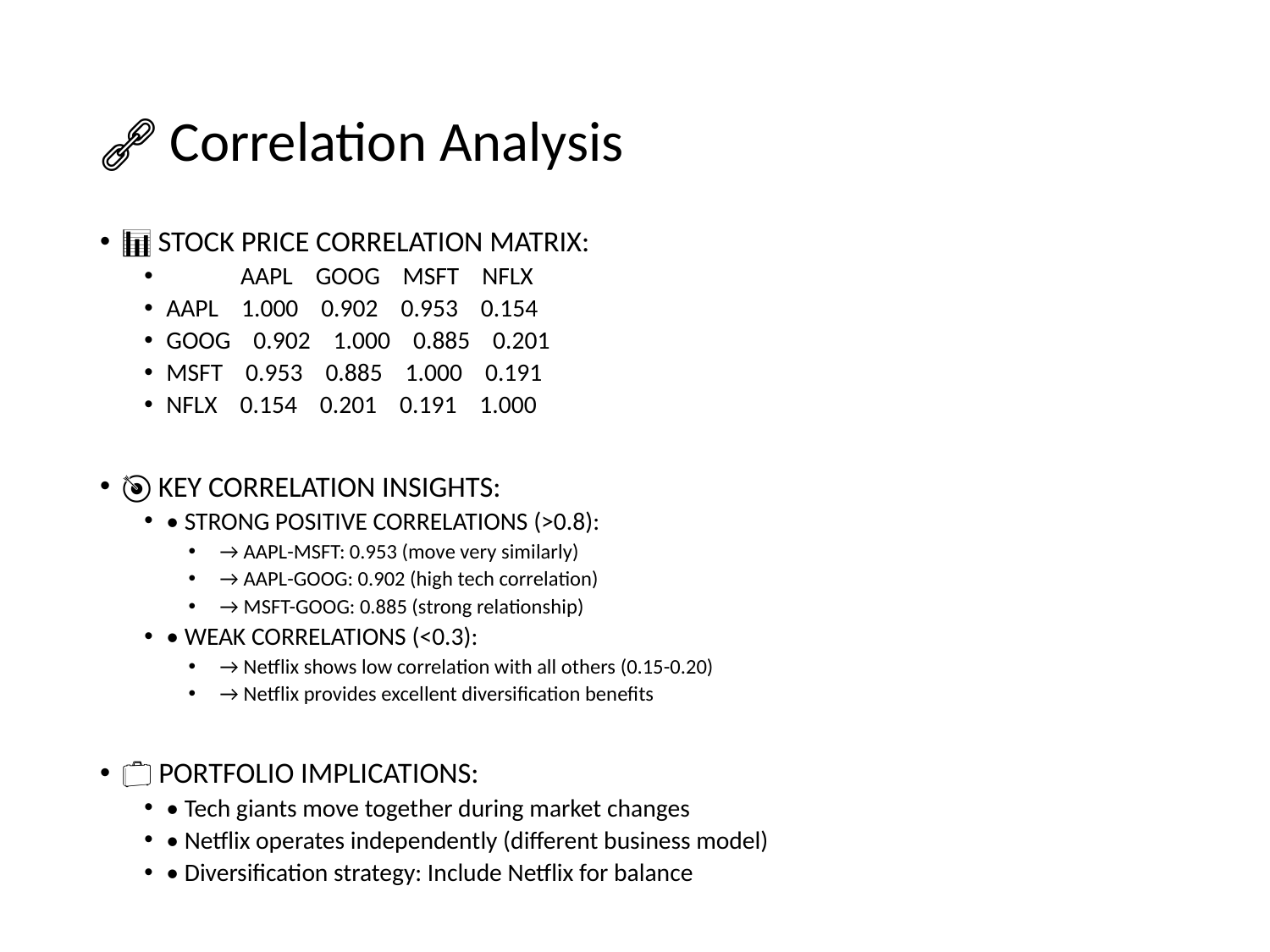

# 🔗 Correlation Analysis

📊 STOCK PRICE CORRELATION MATRIX:
             AAPL    GOOG    MSFT    NFLX
AAPL    1.000    0.902    0.953    0.154
GOOG    0.902    1.000    0.885    0.201
MSFT    0.953    0.885    1.000    0.191
NFLX    0.154    0.201    0.191    1.000

🎯 KEY CORRELATION INSIGHTS:
• STRONG POSITIVE CORRELATIONS (>0.8):
  → AAPL-MSFT: 0.953 (move very similarly)
  → AAPL-GOOG: 0.902 (high tech correlation)
  → MSFT-GOOG: 0.885 (strong relationship)
• WEAK CORRELATIONS (<0.3):
  → Netflix shows low correlation with all others (0.15-0.20)
  → Netflix provides excellent diversification benefits

💼 PORTFOLIO IMPLICATIONS:
• Tech giants move together during market changes
• Netflix operates independently (different business model)
• Diversification strategy: Include Netflix for balance